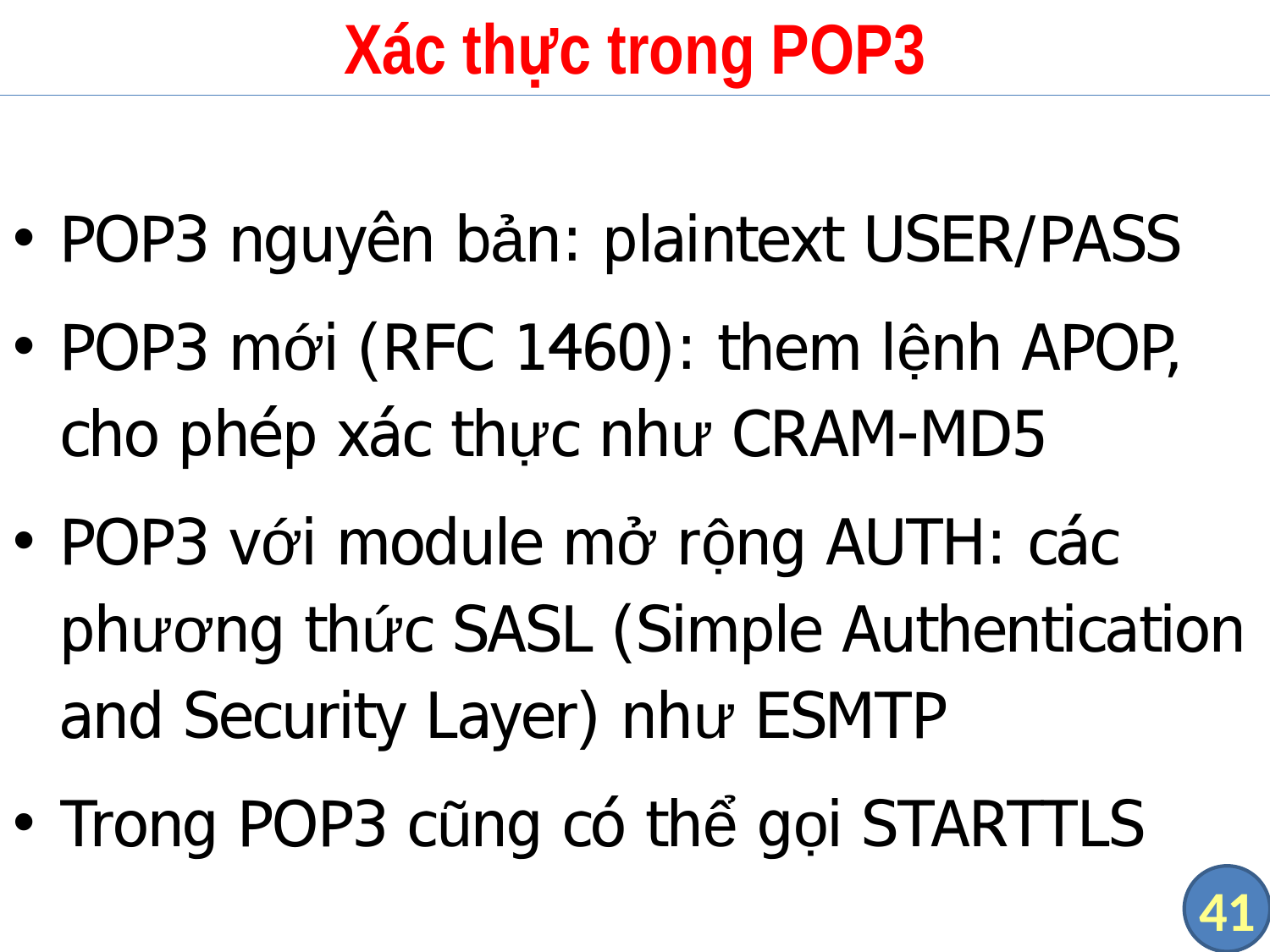

# Xác thực trong POP3
POP3 nguyên bản: plaintext USER/PASS
POP3 mới (RFC 1460): them lệnh APOP, cho phép xác thực như CRAM-MD5
POP3 với module mở rộng AUTH: các phương thức SASL (Simple Authentication and Security Layer) như ESMTP
Trong POP3 cũng có thể gọi STARTTLS
41